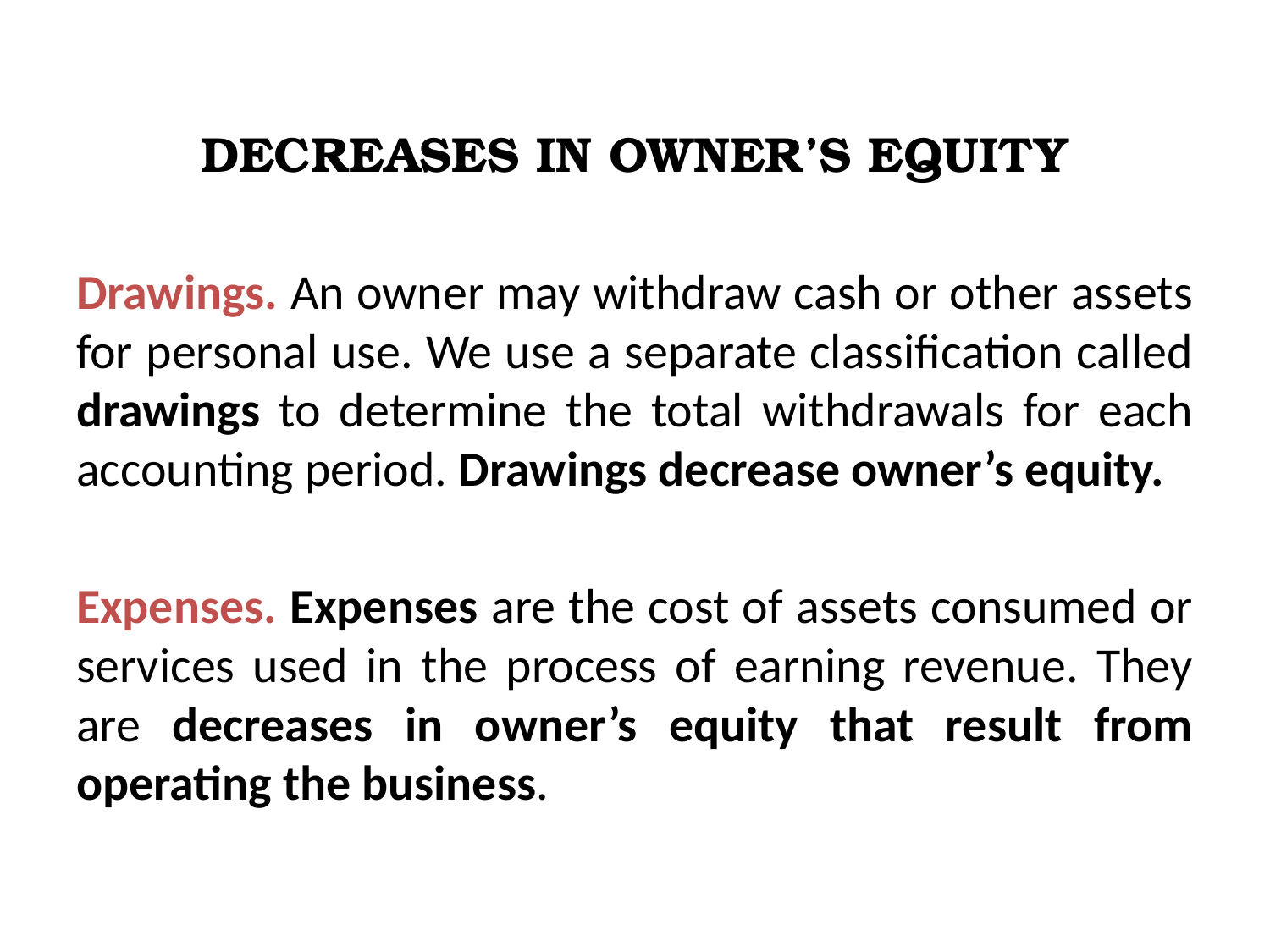

DECREASES IN OWNER’S EQUITY

Drawings. An owner may withdraw cash or other assets for personal use. We use a separate classification called drawings to determine the total withdrawals for each accounting period. Drawings decrease owner’s equity.

Expenses. Expenses are the cost of assets consumed or services used in the process of earning revenue. They are decreases in owner’s equity that result from operating the business.